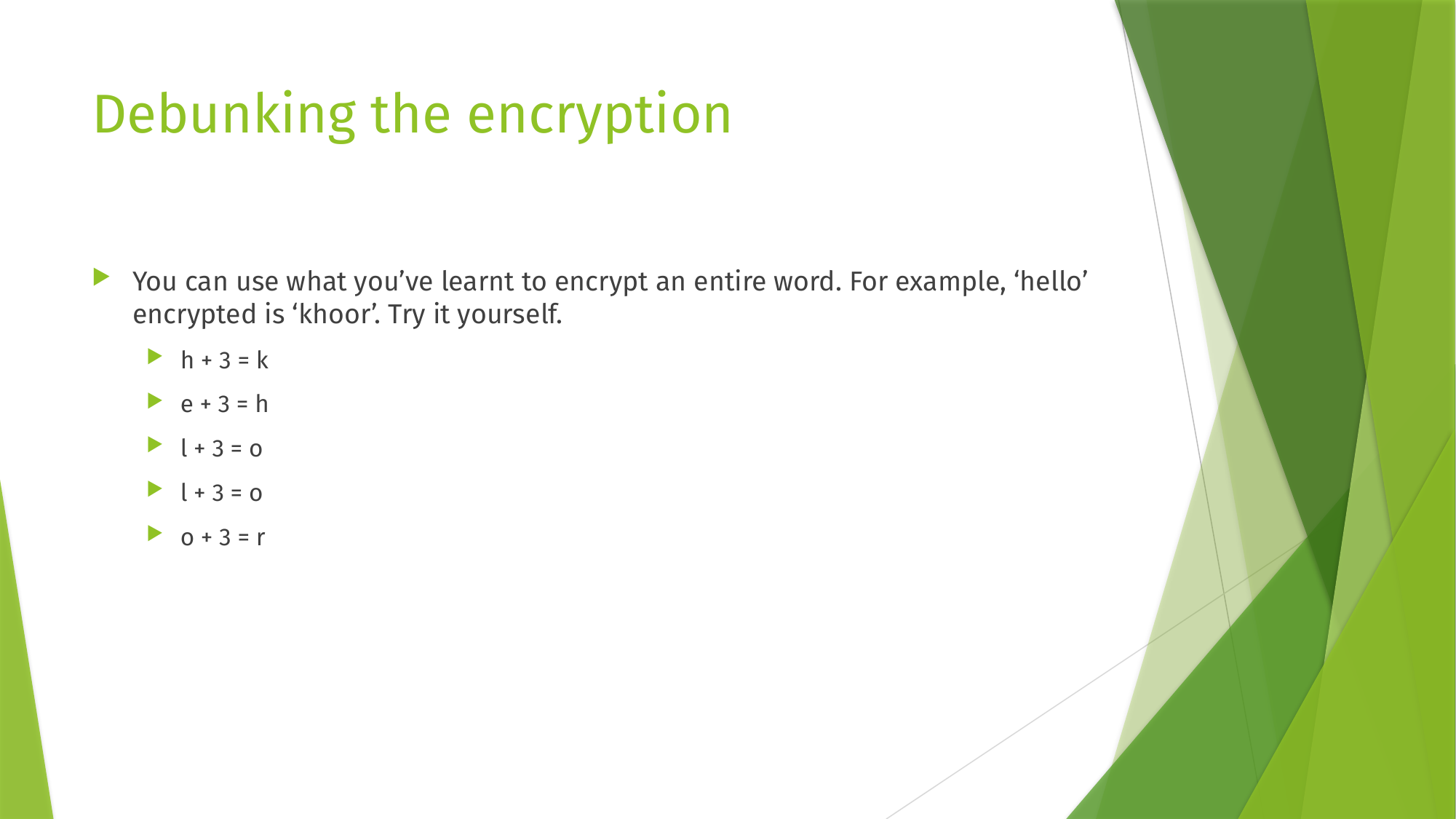

# Debunking the encryption
You can use what you’ve learnt to encrypt an entire word. For example, ‘hello’ encrypted is ‘khoor’. Try it yourself.
h + 3 = k
e + 3 = h
l + 3 = o
l + 3 = o
o + 3 = r